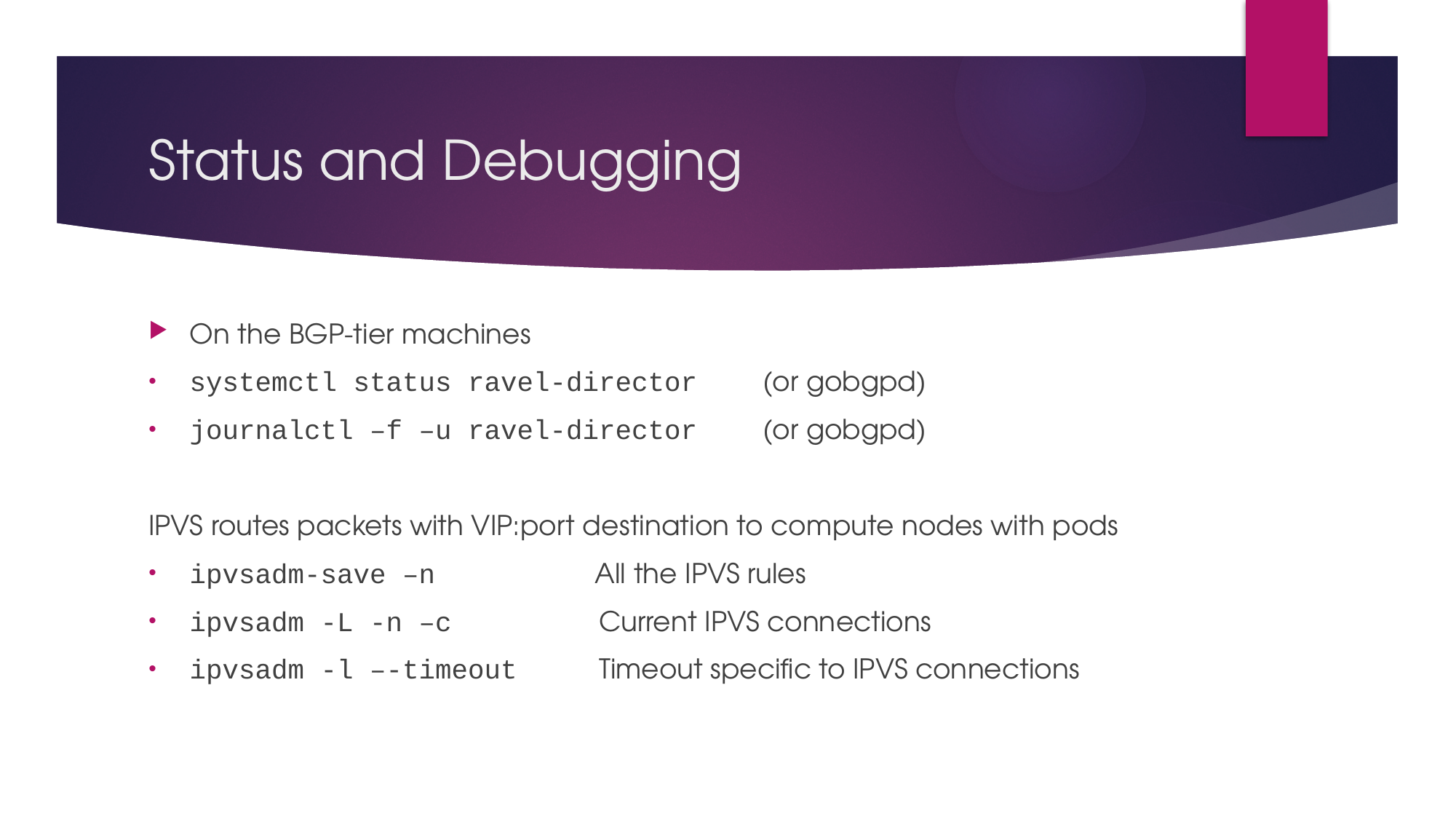

# Status and Debugging
On the BGP-tier machines
systemctl status ravel-director    (or gobgpd)
journalctl –f –u ravel-director    (or gobgpd)

IPVS routes packets with VIP:port destination to compute nodes with pods
ipvsadm-save –n                     All the IPVS rules
ipvsadm -L -n –c         Current IPVS connections
ipvsadm -l –-timeout     Timeout specific to IPVS connections